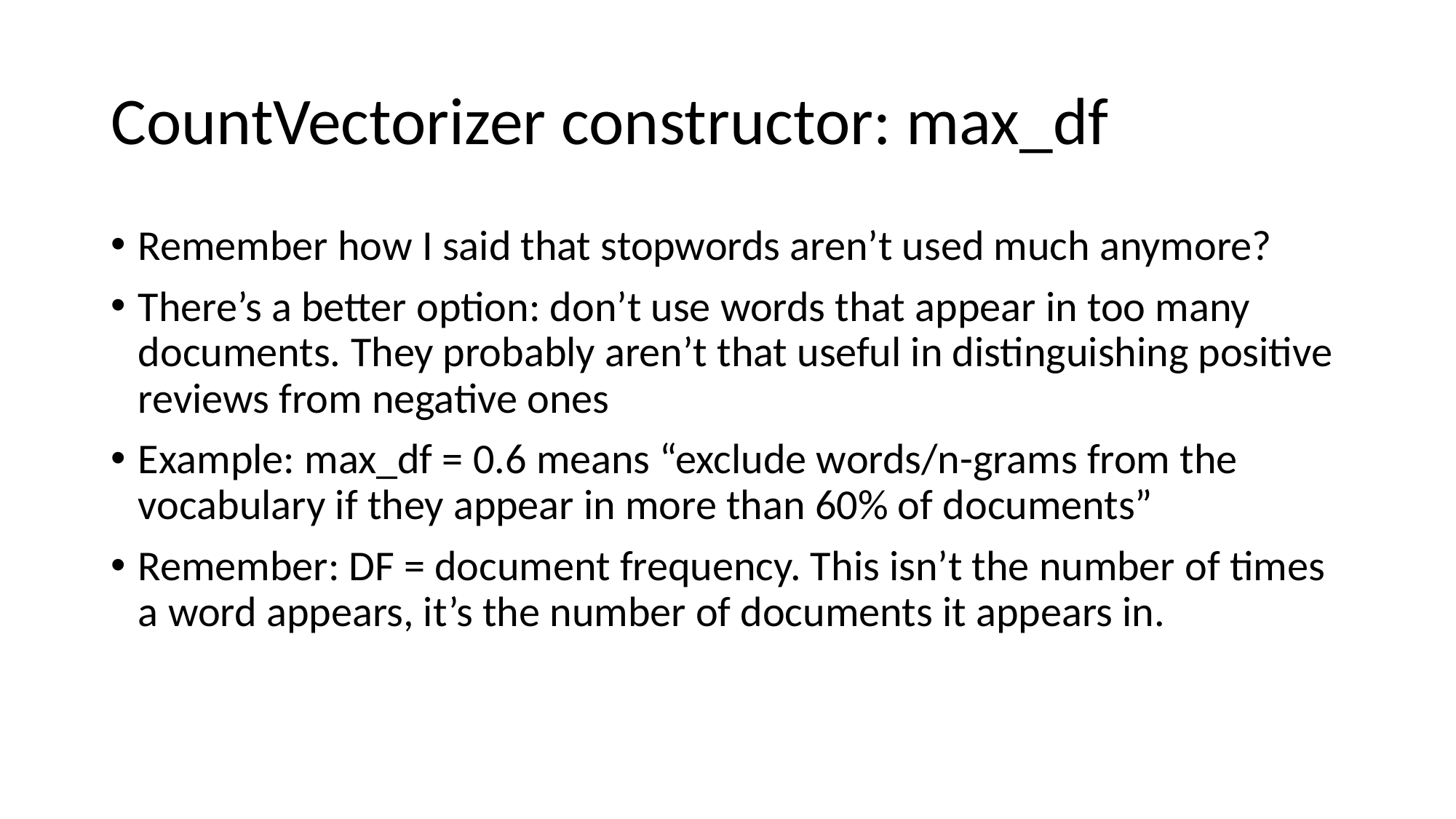

# CountVectorizer constructor: max_df
Remember how I said that stopwords aren’t used much anymore?
There’s a better option: don’t use words that appear in too many documents. They probably aren’t that useful in distinguishing positive reviews from negative ones
Example: max_df = 0.6 means “exclude words/n-grams from the vocabulary if they appear in more than 60% of documents”
Remember: DF = document frequency. This isn’t the number of times a word appears, it’s the number of documents it appears in.